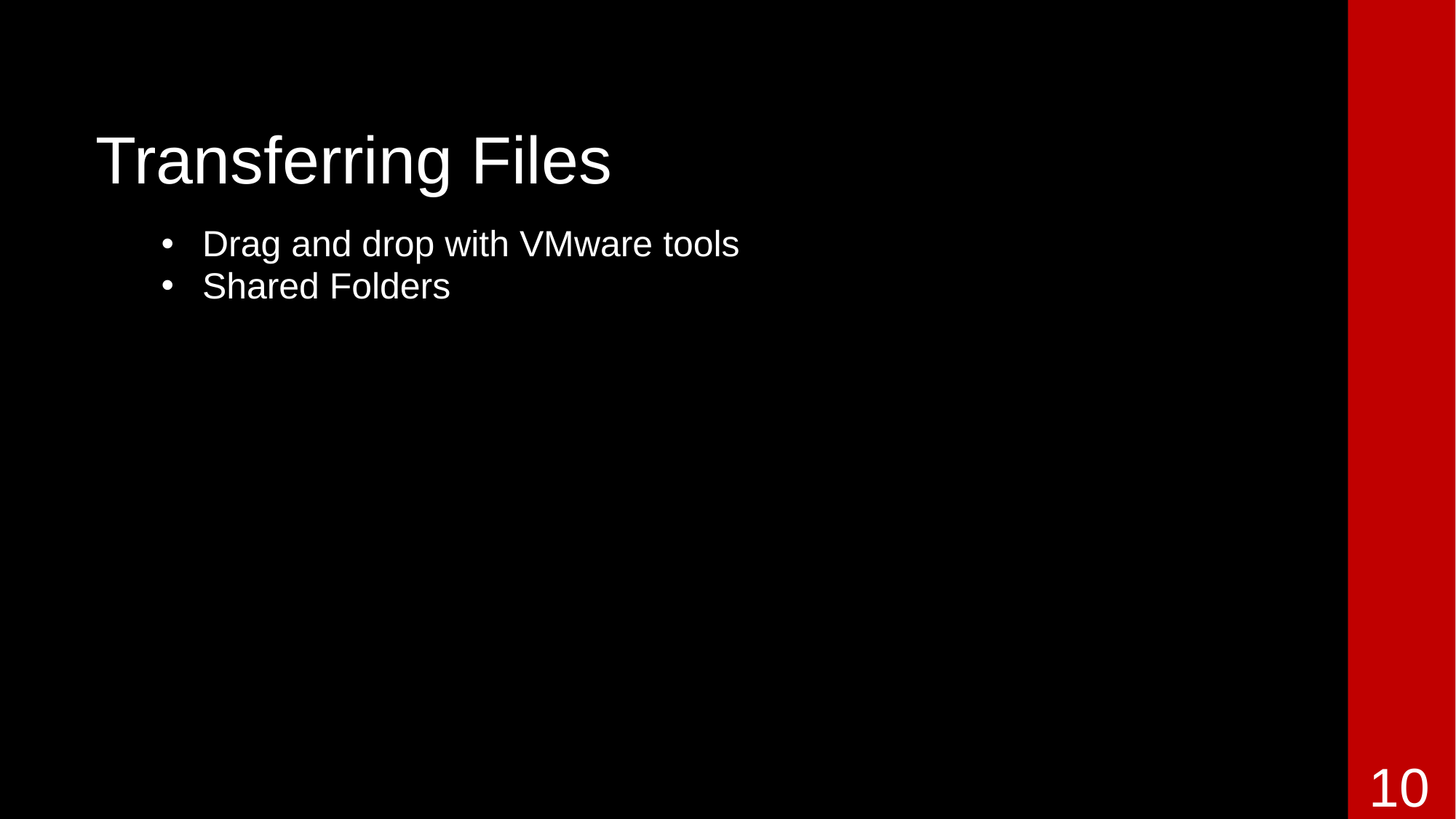

Transferring Files
Drag and drop with VMware tools
Shared Folders